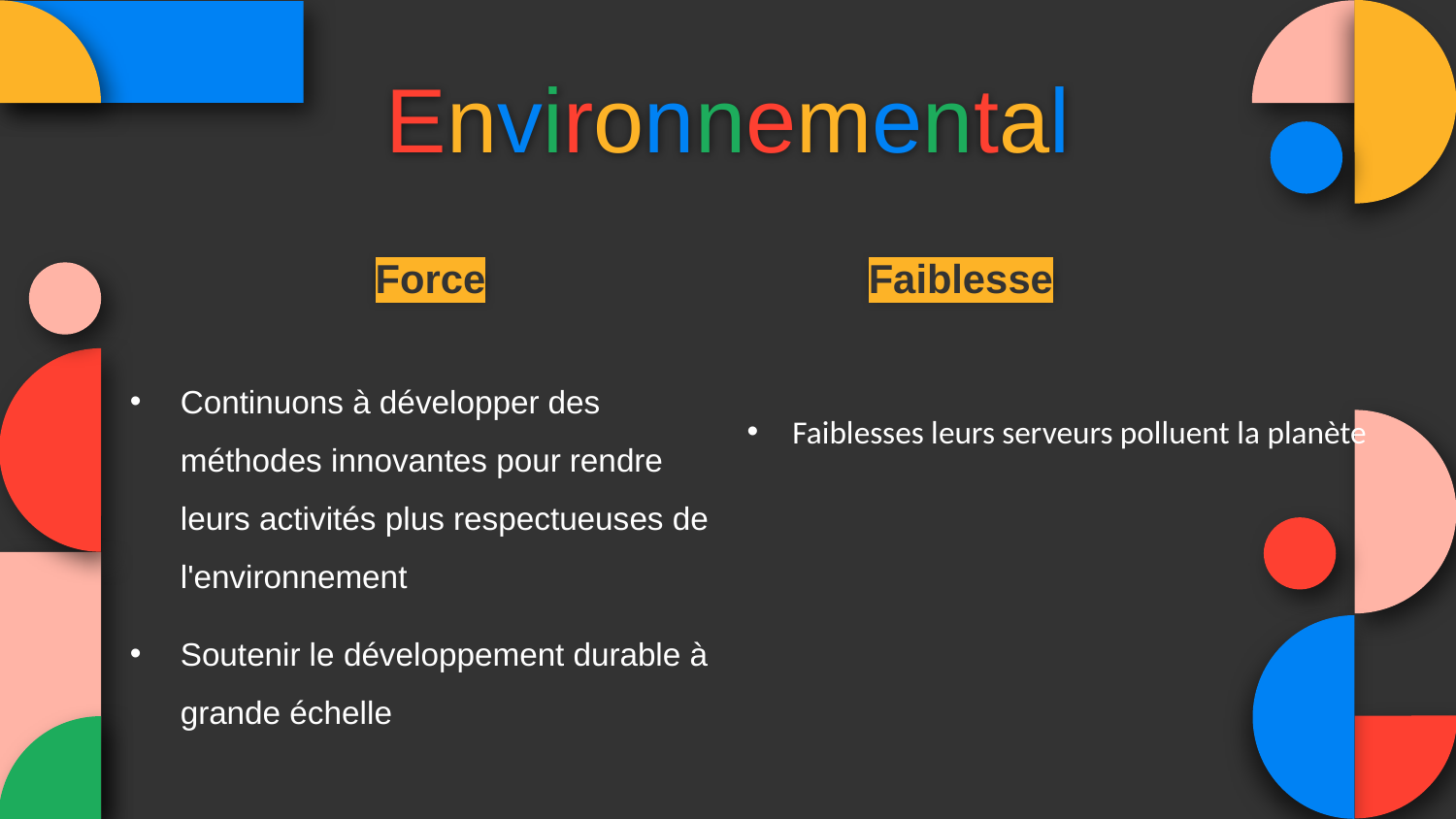

Environnemental
# Force
Faiblesse
Continuons à développer des méthodes innovantes pour rendre leurs activités plus respectueuses de l'environnement
Soutenir le développement durable à grande échelle
Faiblesses leurs serveurs polluent la planète